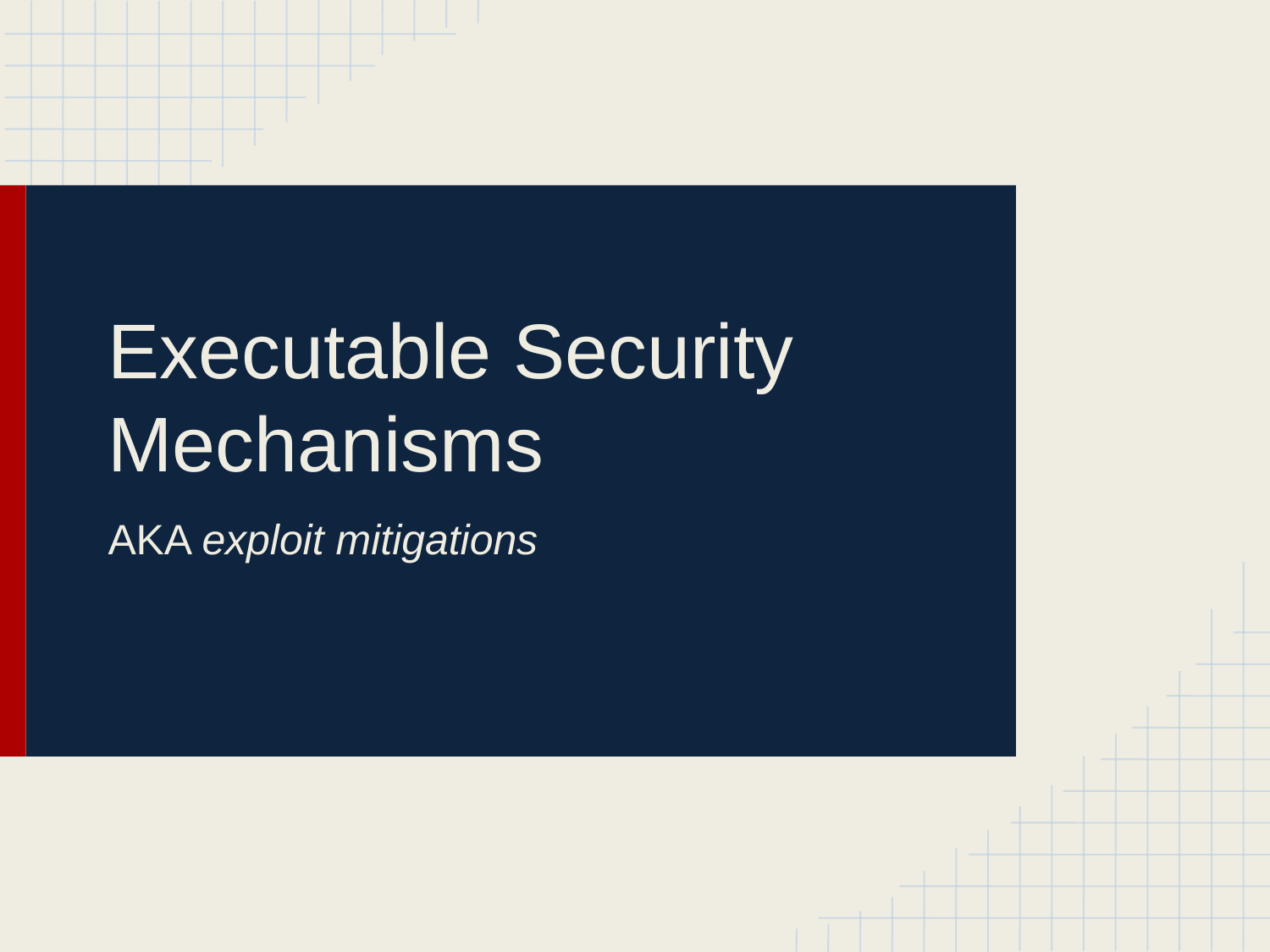

# Executable Security Mechanisms
AKA exploit mitigations